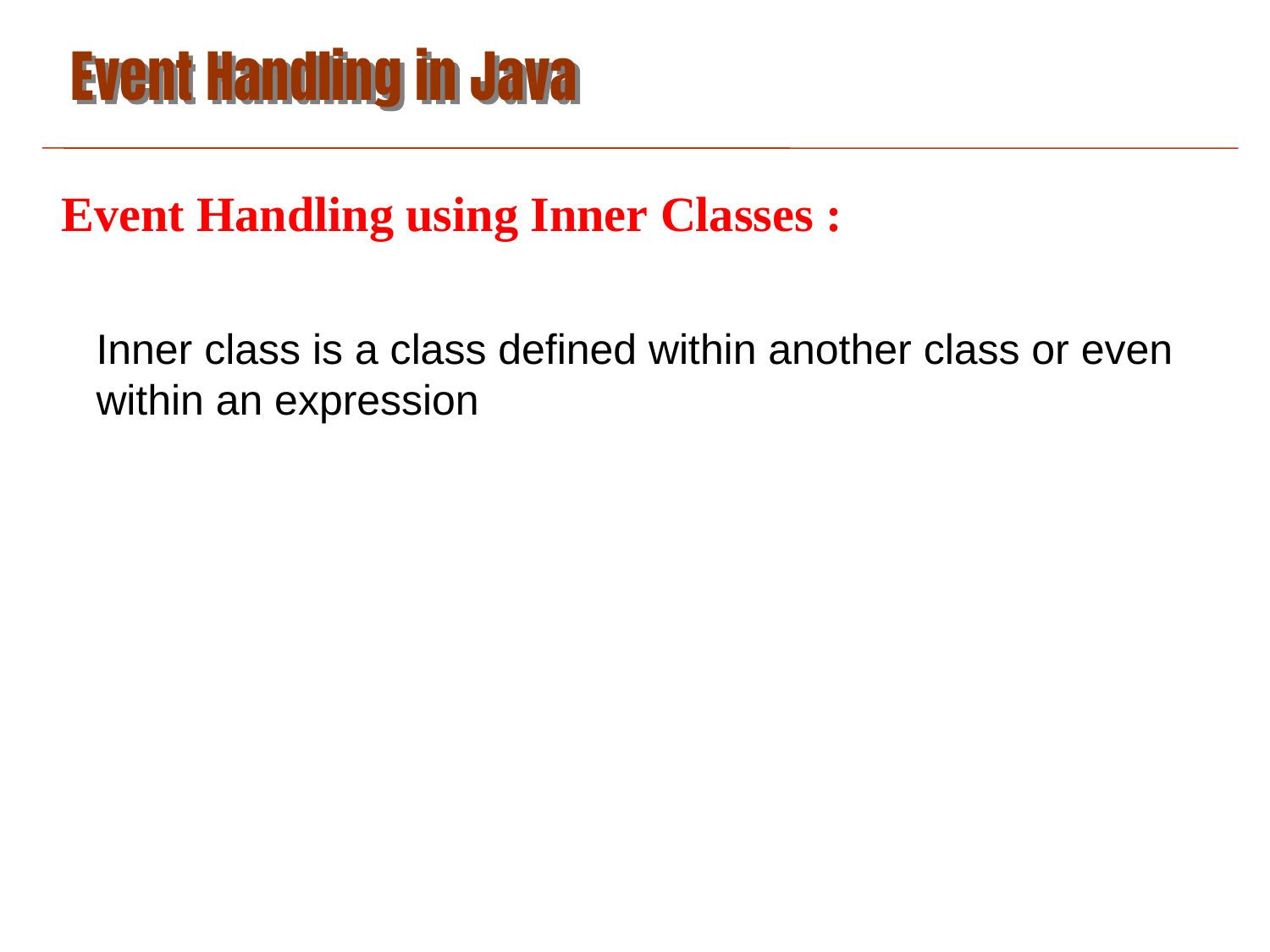

Event Handling in Java

Event Handling using Inner Classes :
Inner class is a class defined within another class or even
within an expression